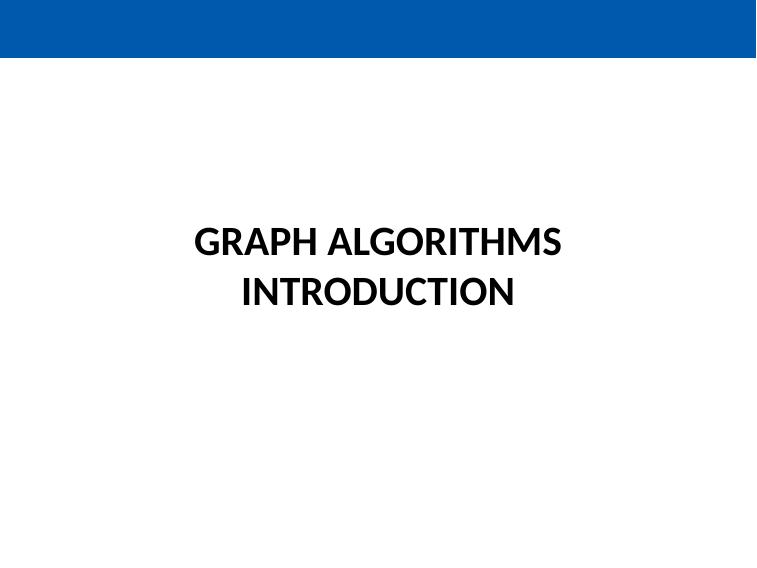

GRAPH ALGORITHMS
INTRODUCTION
# Introduction to Graphs